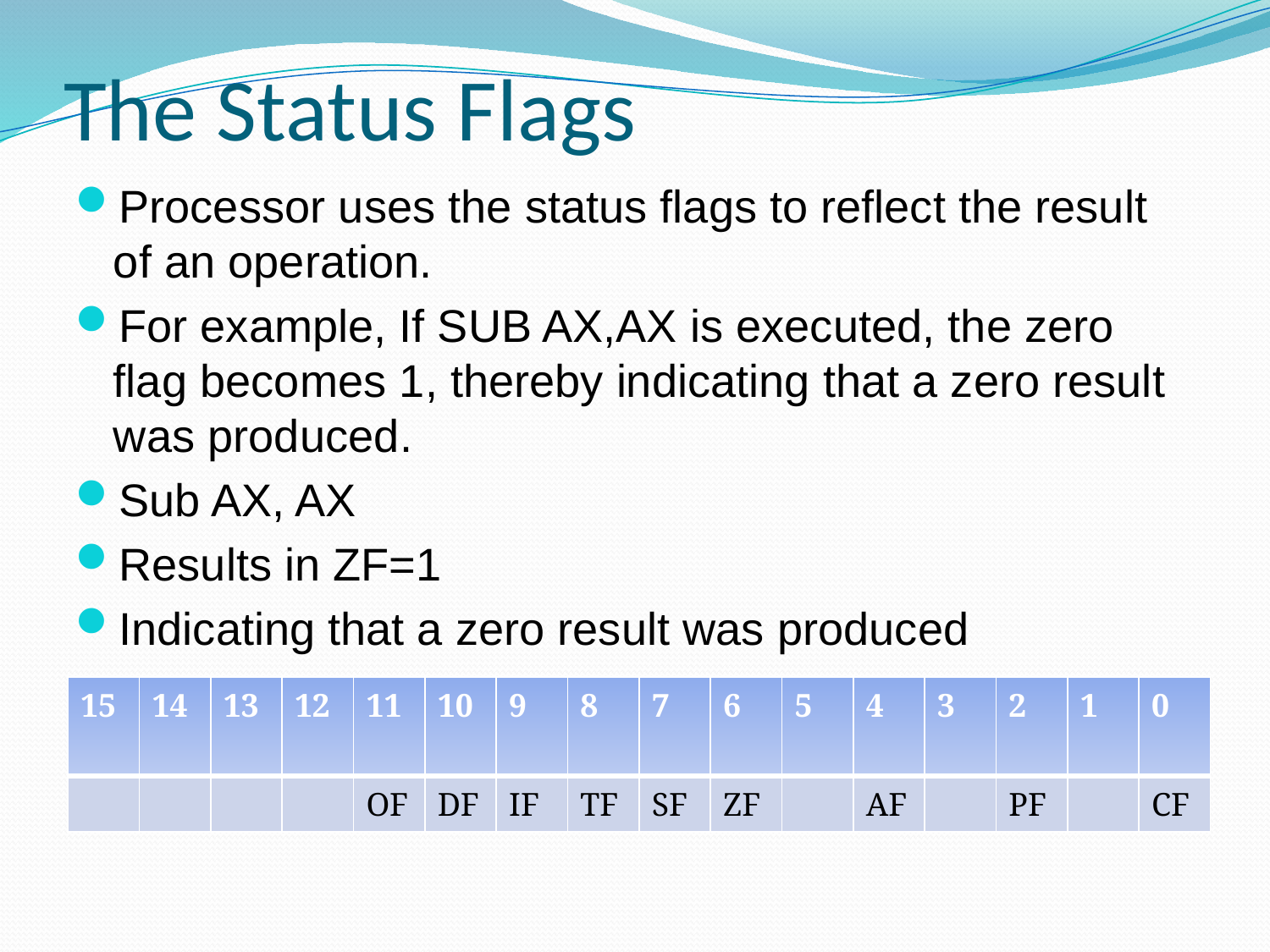

# The Status Flags
Processor uses the status flags to reflect the result of an operation.
For example, If SUB AX,AX is executed, the zero flag becomes 1, thereby indicating that a zero result was produced.
Sub AX, AX
Results in ZF=1
Indicating that a zero result was produced

| 15 | 14 | 13 | 12 | 11 | 10 | 9 | 8 | 7 | 6 | 5 | 4 | 3 | 2 | 1 | 0 |
| --- | --- | --- | --- | --- | --- | --- | --- | --- | --- | --- | --- | --- | --- | --- | --- |
|  |  |  |  | OF | DF | IF | TF | SF | ZF |  | AF |  | PF |  | CF |